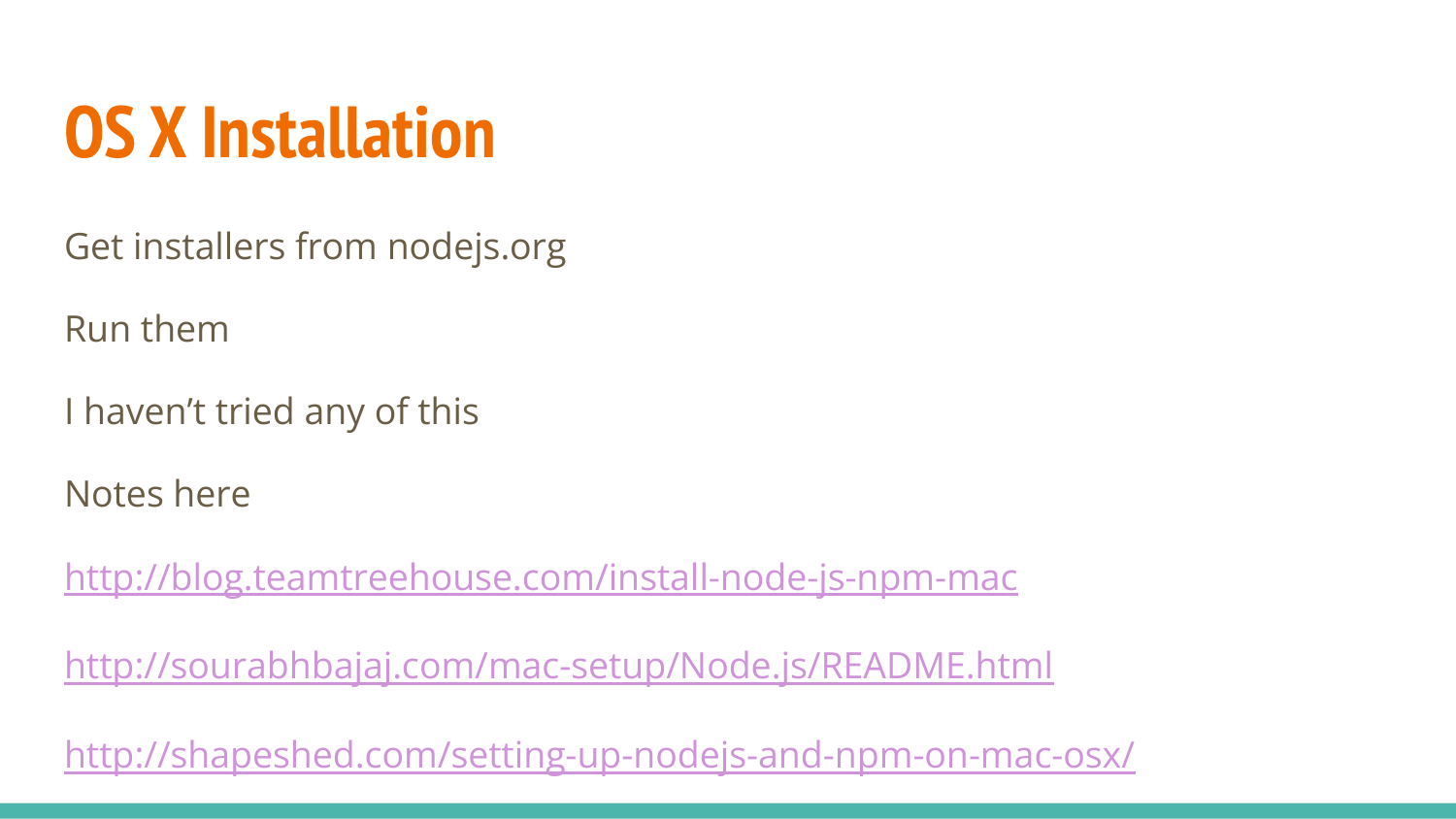

# OS X Installation

Get installers from nodejs.org
Run them
I haven’t tried any of this
Notes here
http://blog.teamtreehouse.com/install-node-js-npm-mac
http://sourabhbajaj.com/mac-setup/Node.js/README.html
http://shapeshed.com/setting-up-nodejs-and-npm-on-mac-osx/